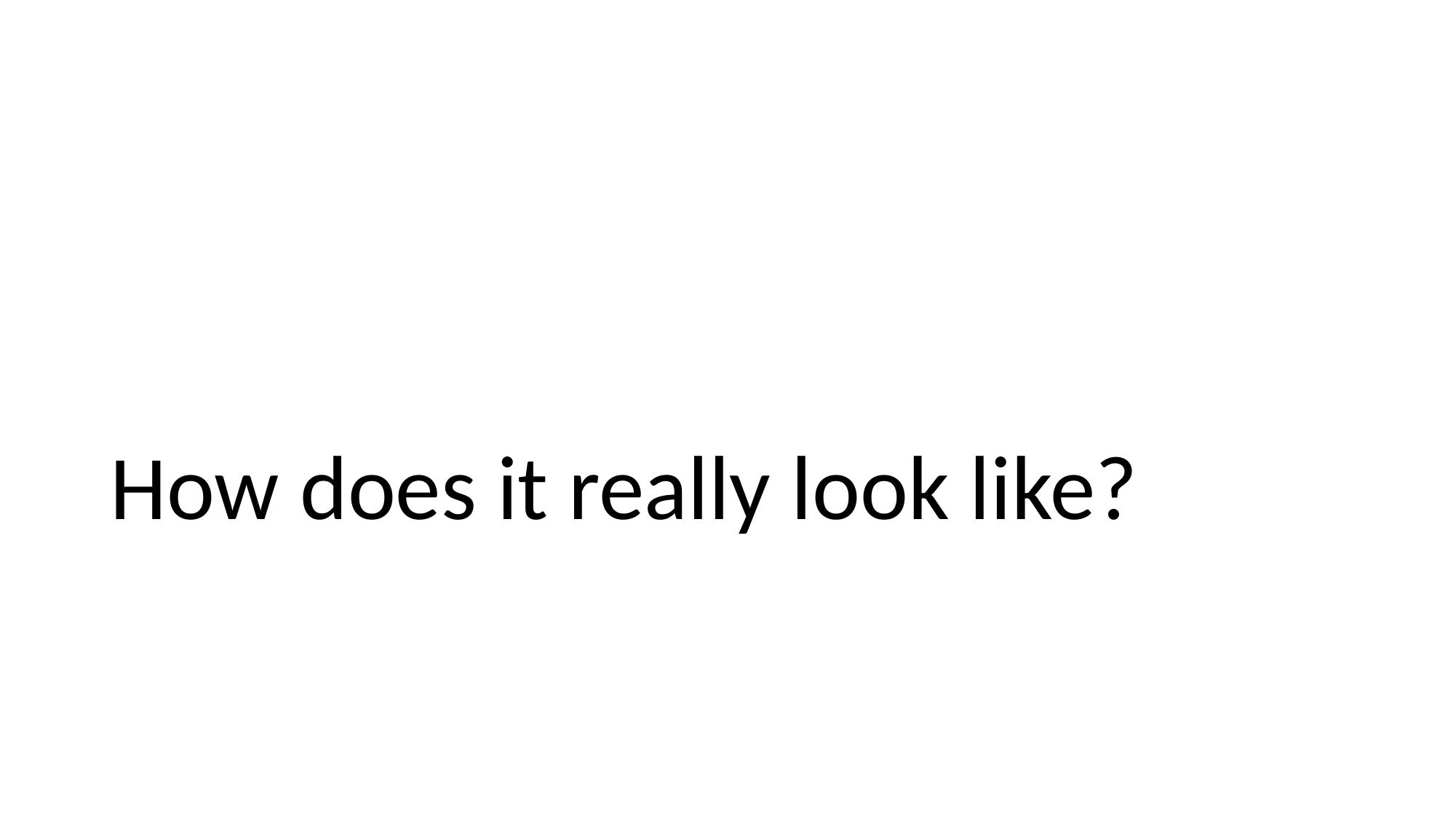

# How does it really look like?